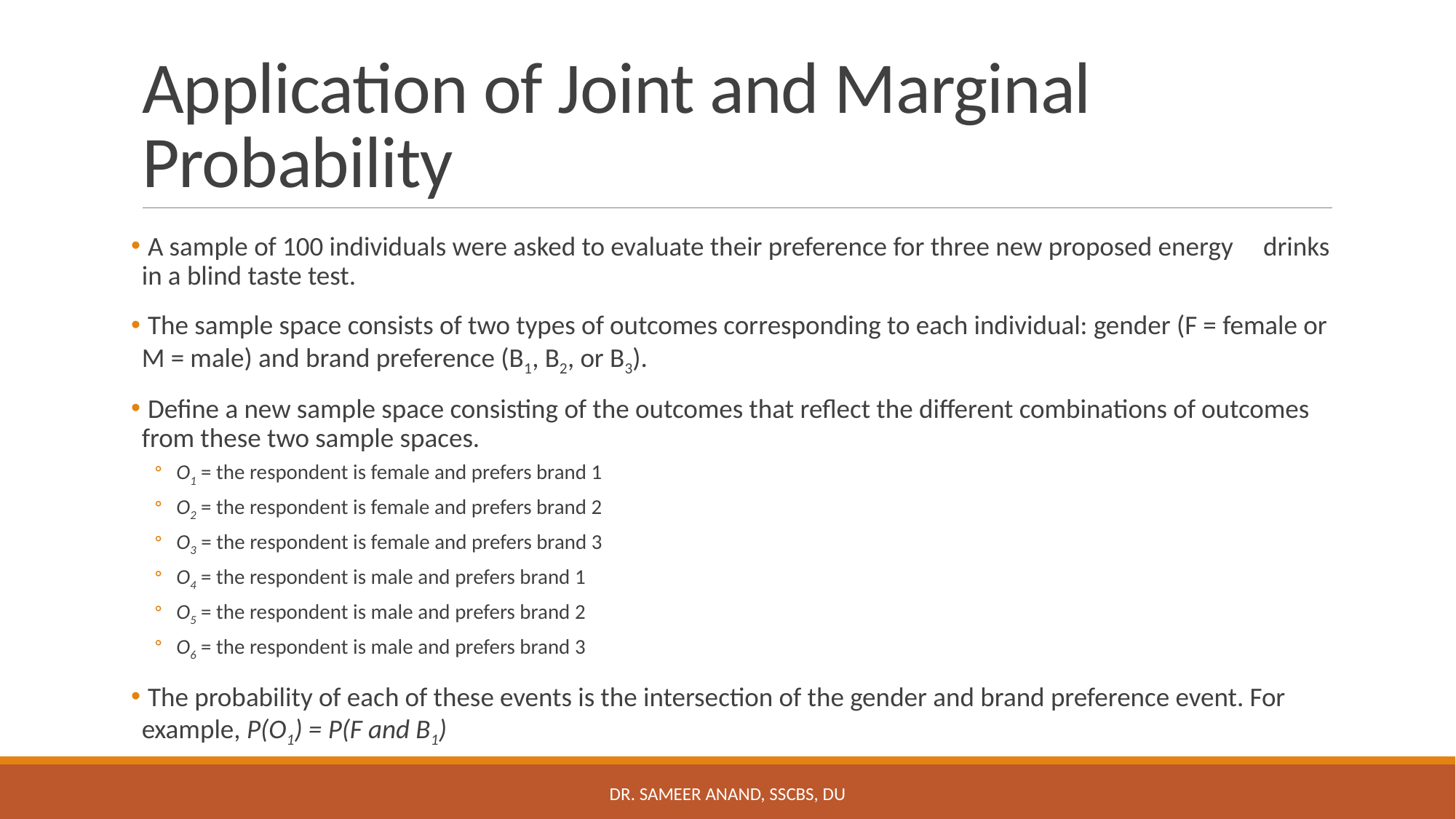

# Application of Joint and Marginal Probability
 A sample of 100 individuals were asked to evaluate their preference for three new proposed energy     drinks in a blind taste test.
 The sample space consists of two types of outcomes corresponding to each individual: gender (F = female or M = male) and brand preference (B1, B2, or B3).
 Define a new sample space consisting of the outcomes that reflect the different combinations of outcomes from these two sample spaces.
O1 = the respondent is female and prefers brand 1
O2 = the respondent is female and prefers brand 2
O3 = the respondent is female and prefers brand 3
O4 = the respondent is male and prefers brand 1
O5 = the respondent is male and prefers brand 2
O6 = the respondent is male and prefers brand 3
 The probability of each of these events is the intersection of the gender and brand preference event. For   example, P(O1) = P(F and B1)

Dr. Sameer Anand, SSCBS, DU